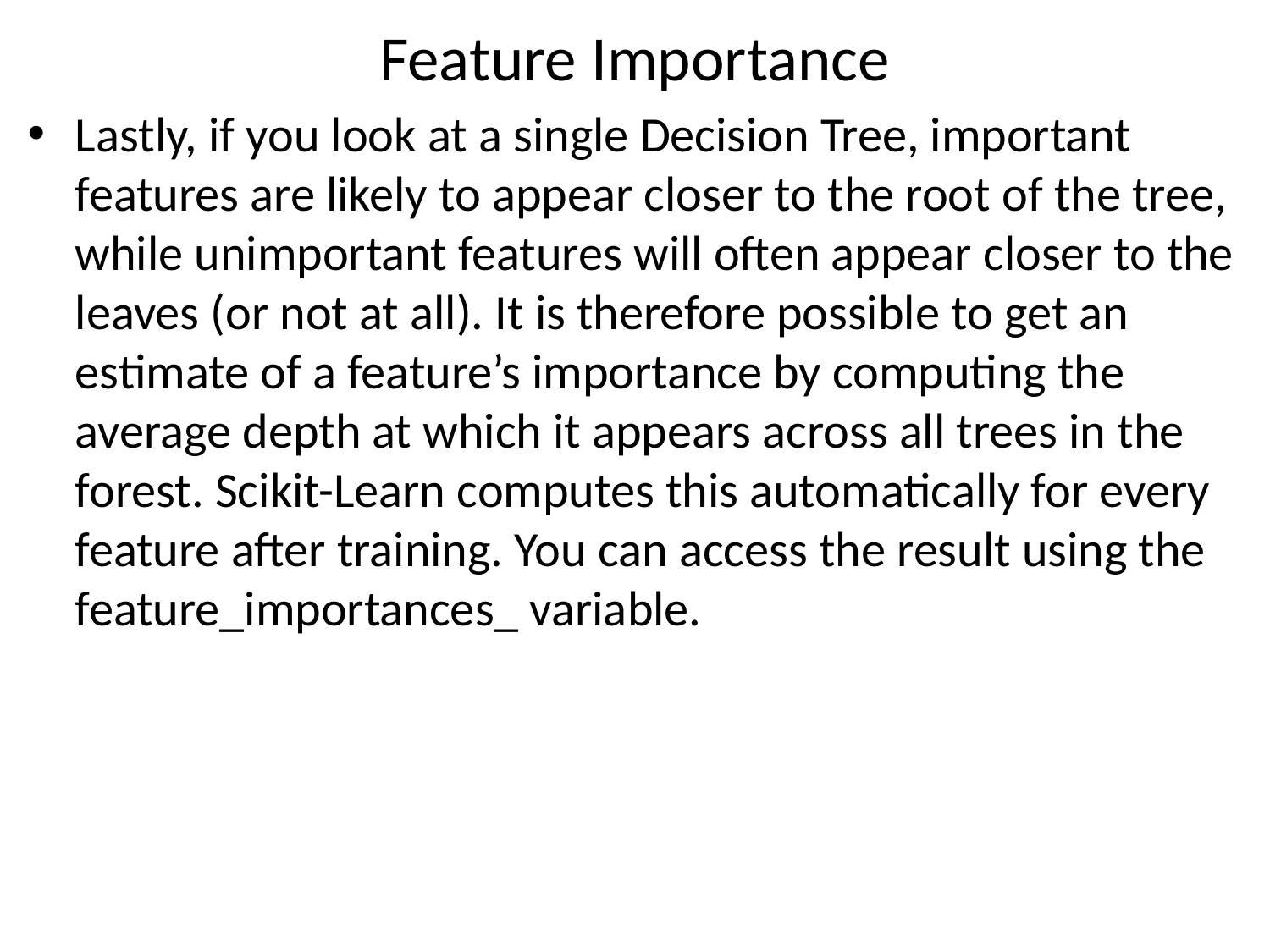

# Feature Importance
Lastly, if you look at a single Decision Tree, important features are likely to appear closer to the root of the tree, while unimportant features will often appear closer to the leaves (or not at all). It is therefore possible to get an estimate of a feature’s importance by computing the average depth at which it appears across all trees in the forest. Scikit-Learn computes this automatically for every feature after training. You can access the result using the feature_importances_ variable.